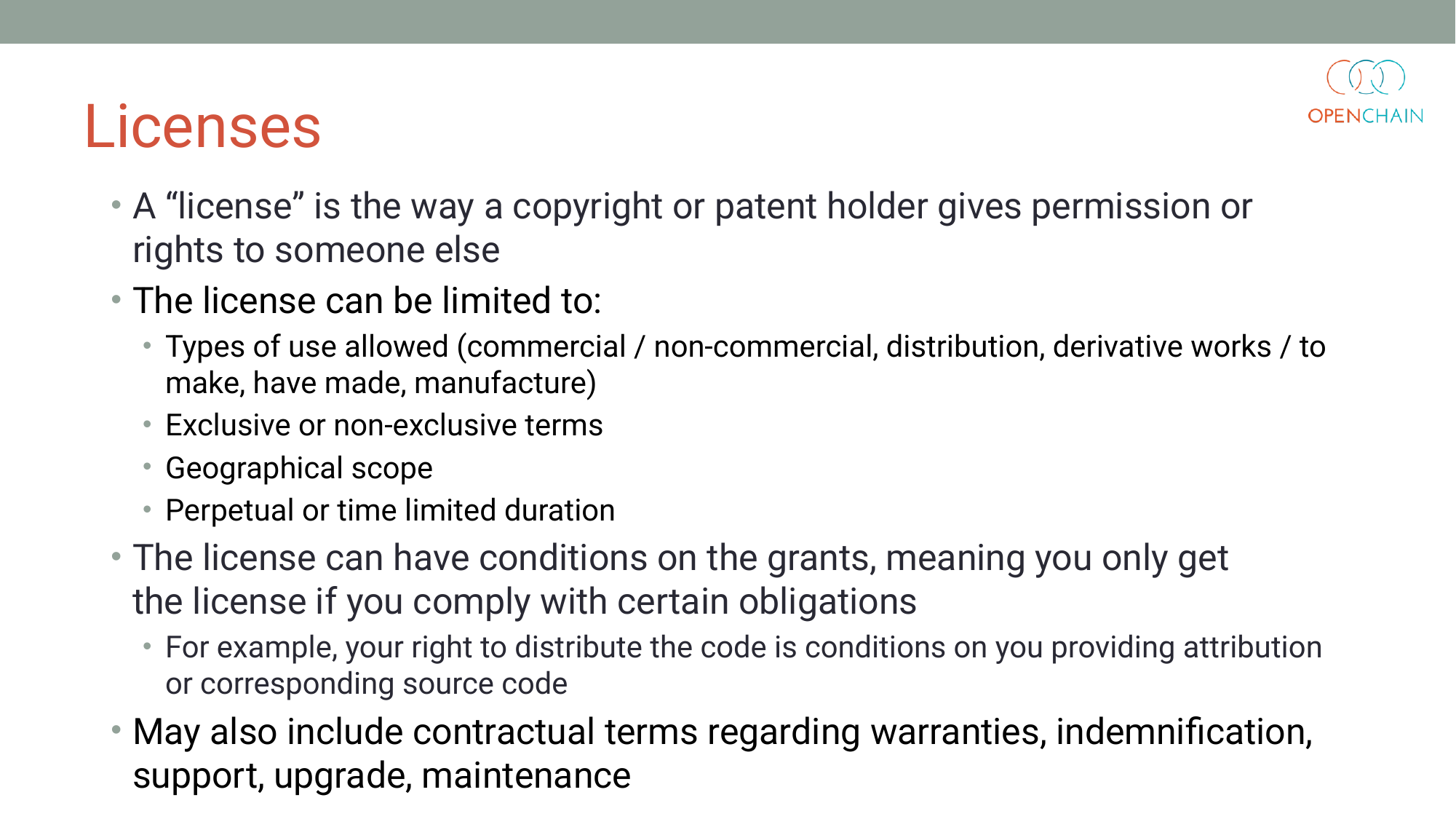

Licenses
A “license” is the way a copyright or patent holder gives permission or rights to someone else
The license can be limited to:
Types of use allowed (commercial / non-commercial, distribution, derivative works / to make, have made, manufacture)
Exclusive or non-exclusive terms
Geographical scope
Perpetual or time limited duration
The license can have conditions on the grants, meaning you only get
the license if you comply with certain obligations
For example, your right to distribute the code is conditions on you providing attribution or corresponding source code
May also include contractual terms regarding warranties, indemnification, support, upgrade, maintenance